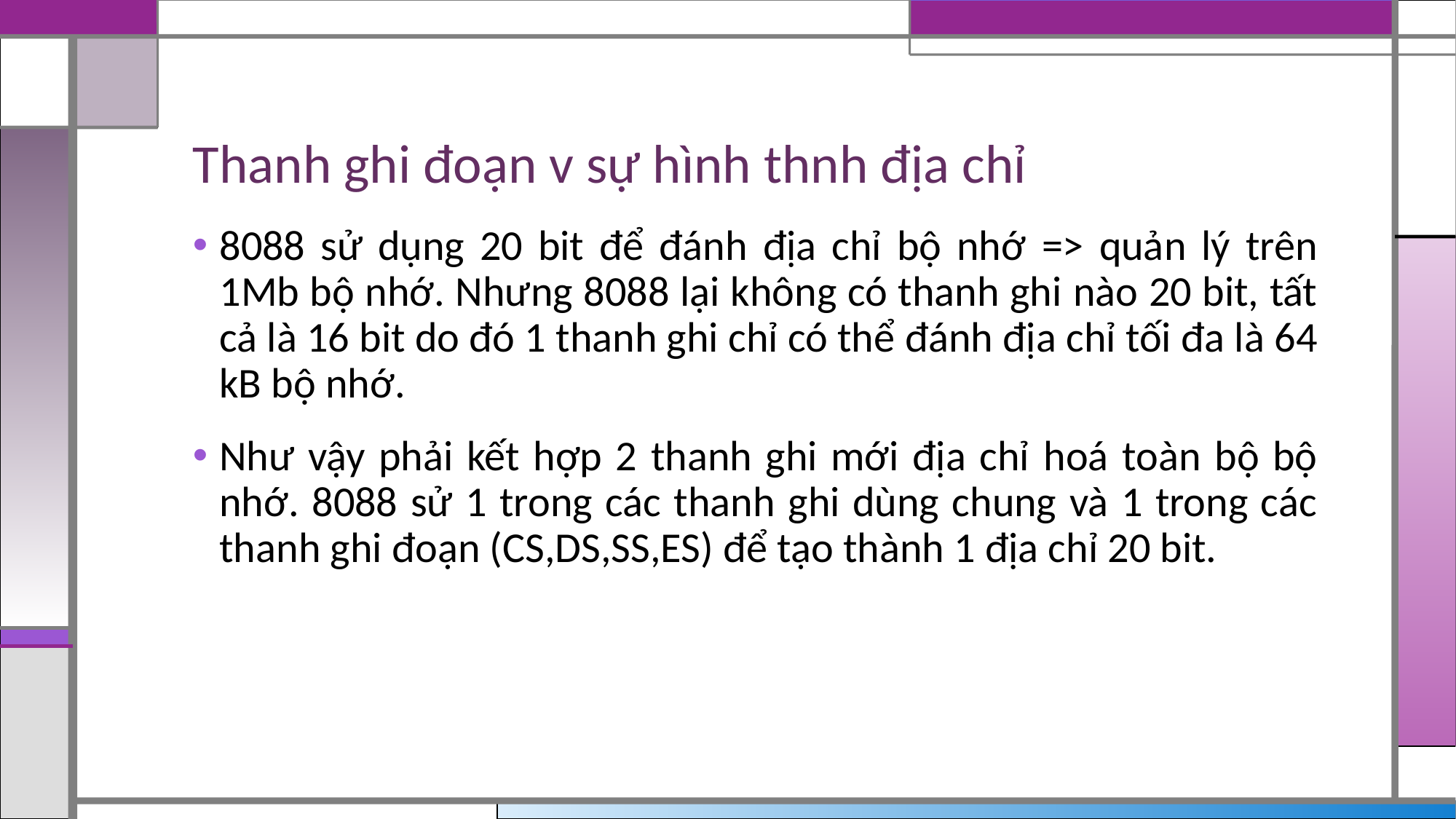

# Thanh ghi đoạn v sự hình thnh địa chỉ
8088 sử dụng 20 bit để đánh địa chỉ bộ nhớ => quản lý trên 1Mb bộ nhớ. Nhưng 8088 lại không có thanh ghi nào 20 bit, tất cả là 16 bit do đó 1 thanh ghi chỉ có thể đánh địa chỉ tối đa là 64 kB bộ nhớ.
Như vậy phải kết hợp 2 thanh ghi mới địa chỉ hoá toàn bộ bộ nhớ. 8088 sử 1 trong các thanh ghi dùng chung và 1 trong các thanh ghi đoạn (CS,DS,SS,ES) để tạo thành 1 địa chỉ 20 bit.